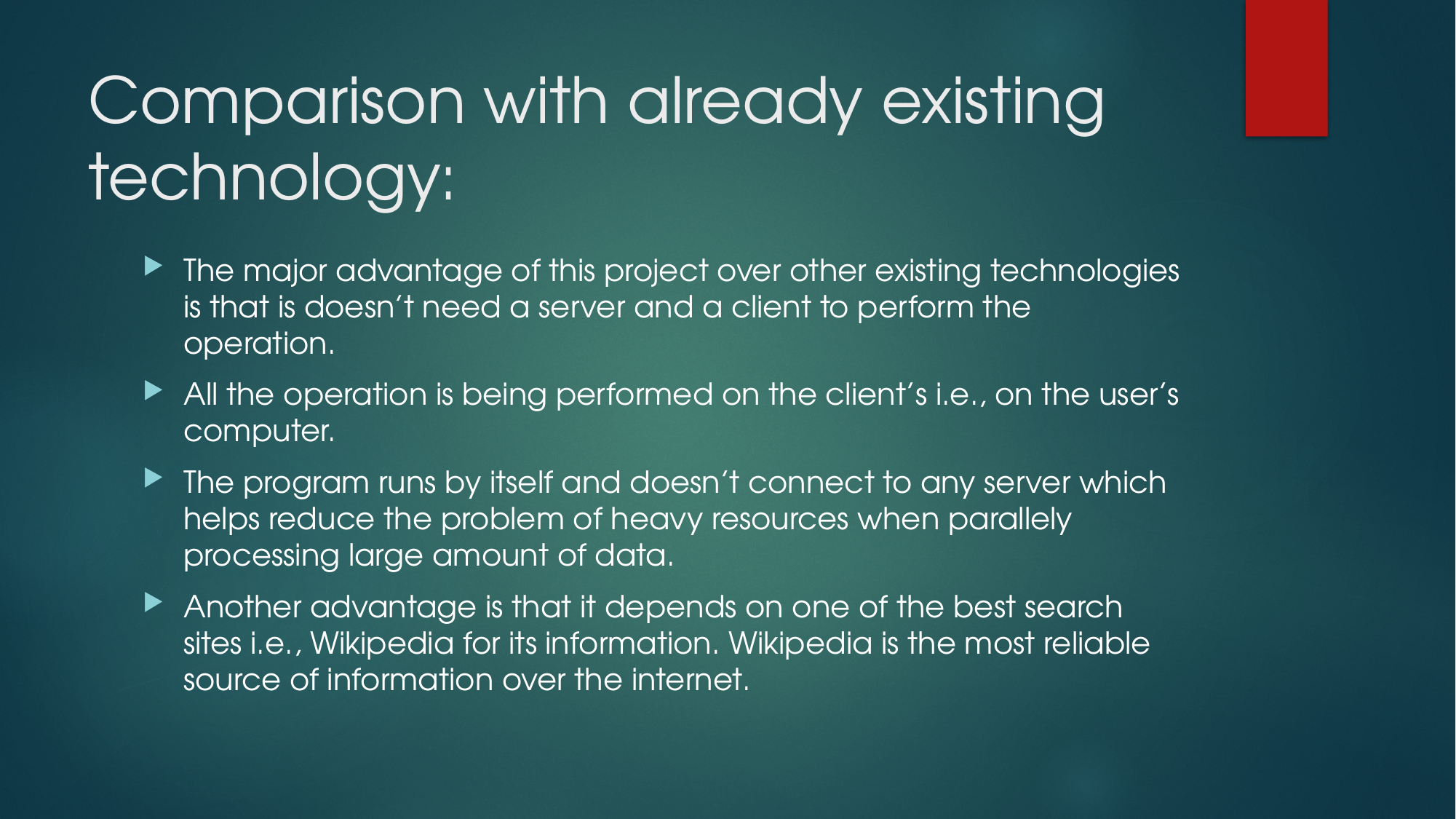

# Comparison with already existing technology:
The major advantage of this project over other existing technologies is that is doesn’t need a server and a client to perform the operation.
All the operation is being performed on the client’s i.e., on the user’s computer.
The program runs by itself and doesn’t connect to any server which helps reduce the problem of heavy resources when parallely processing large amount of data.
Another advantage is that it depends on one of the best search sites i.e., Wikipedia for its information. Wikipedia is the most reliable source of information over the internet.